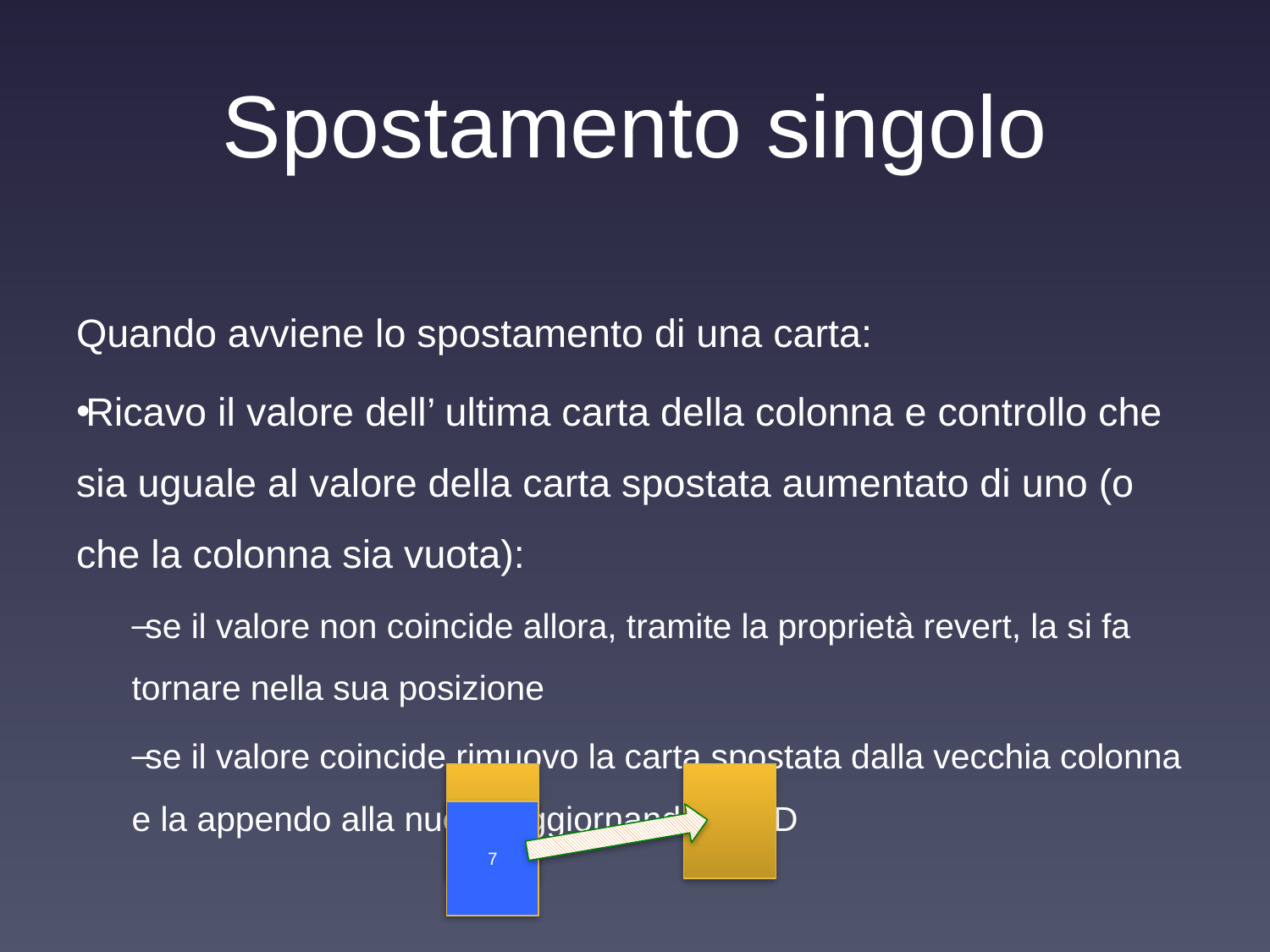

# Spostamento singolo

Quando avviene lo spostamento di una carta:
Ricavo il valore dell’ ultima carta della colonna e controllo che sia uguale al valore della carta spostata aumentato di uno (o che la colonna sia vuota):
se il valore non coincide allora, tramite la proprietà revert, la si fa tornare nella sua posizione
se il valore coincide rimuovo la carta spostata dalla vecchia colonna e la appendo alla nuova aggiornandone l’ID

7